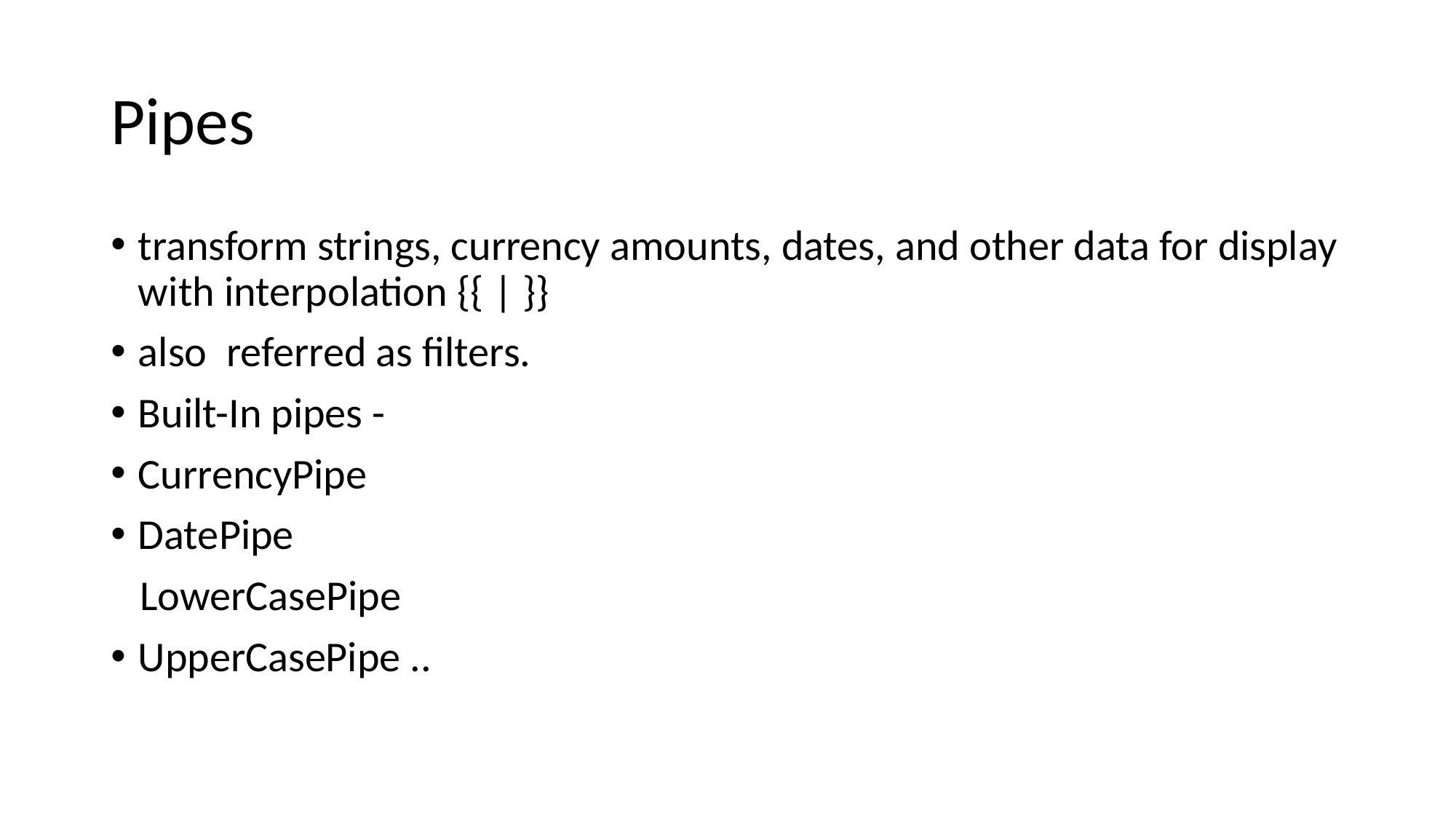

# Pipes
transform strings, currency amounts, dates, and other data for display with interpolation {{ | }}
also  referred as filters.
Built-In pipes -
CurrencyPipe
DatePipe
   LowerCasePipe
UpperCasePipe ..